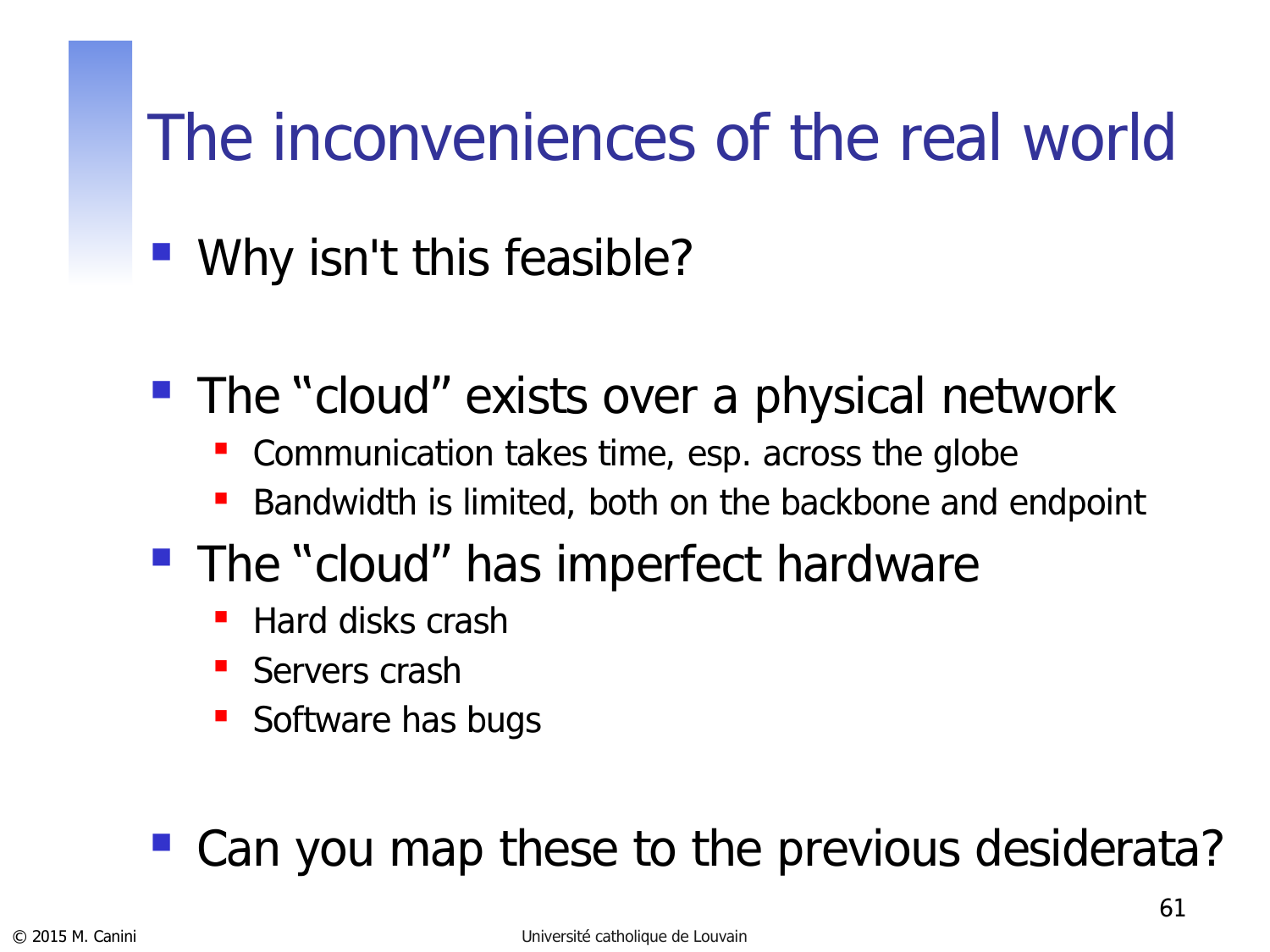

# The inconveniences of the real world
Why isn't this feasible?

The “cloud” exists over a physical network
Communication takes time, esp. across the globe
Bandwidth is limited, both on the backbone and endpoint
The “cloud” has imperfect hardware
Hard disks crash
Servers crash
Software has bugs

Can you map these to the previous desiderata?
61
Université catholique de Louvain